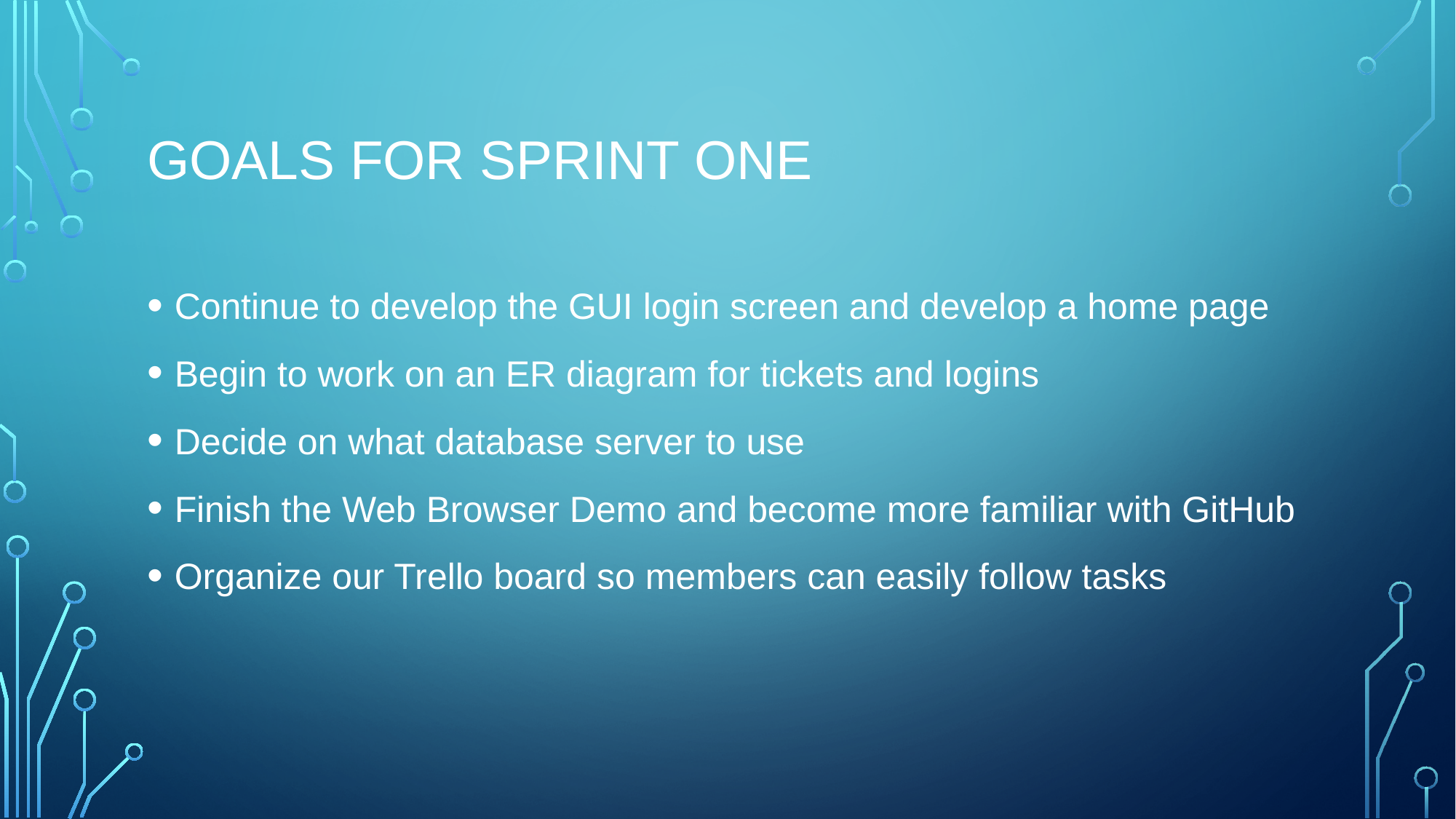

# Goals for sprint One
Continue to develop the GUI login screen and develop a home page
Begin to work on an ER diagram for tickets and logins
Decide on what database server to use
Finish the Web Browser Demo and become more familiar with GitHub
Organize our Trello board so members can easily follow tasks